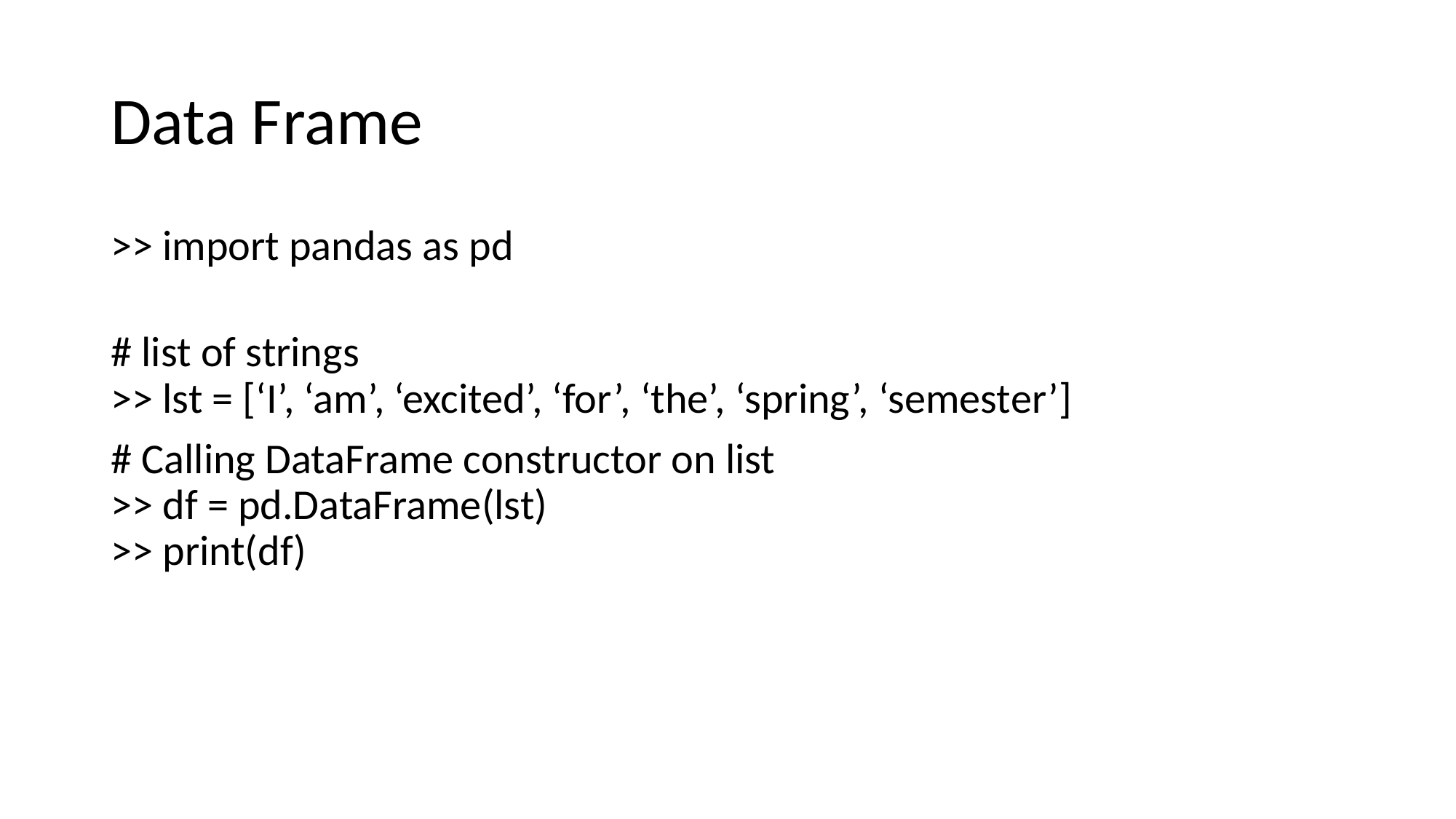

# Data Frame
>> import pandas as pd
# list of strings
>> lst = [‘I’, ‘am’, ‘excited’, ‘for’, ‘the’, ‘spring’, ‘semester’]
# Calling DataFrame constructor on list >> df = pd.DataFrame(lst) >> print(df)